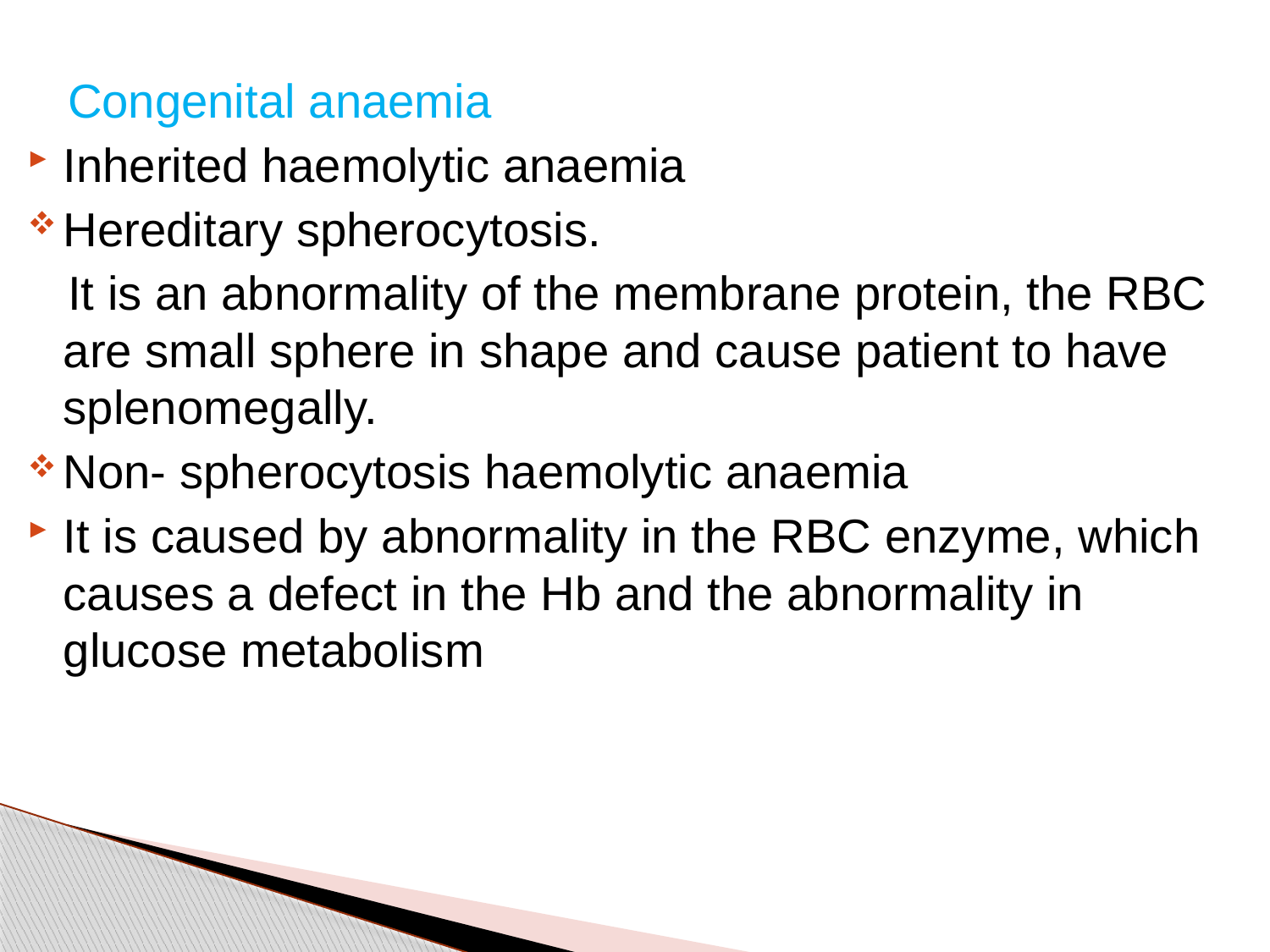

Congenital anaemia
Inherited haemolytic anaemia
Hereditary spherocytosis.
   It is an abnormality of the membrane protein, the RBC are small sphere in shape and cause patient to have splenomegally.
Non- spherocytosis haemolytic anaemia
It is caused by abnormality in the RBC enzyme, which causes a defect in the Hb and the abnormality in glucose metabolism